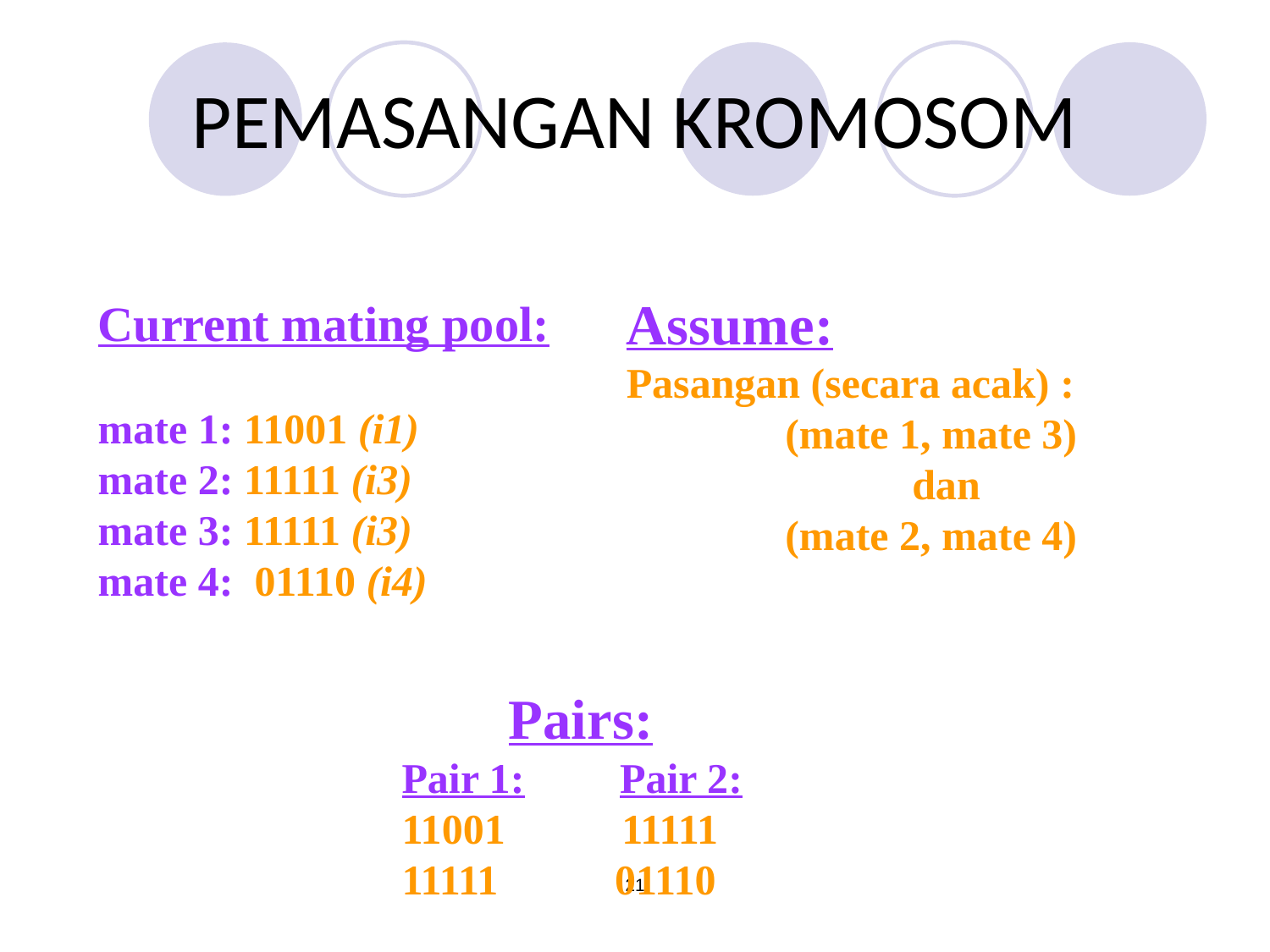

# PEMASANGAN KROMOSOM
Assume:
Pasangan (secara acak) :
         (mate 1, mate 3)
                     dan
         (mate 2, mate 4)
Current mating pool:

mate 1: 11001 (i1)
mate 2: 11111 (i3)
mate 3: 11111 (i3)
mate 4:  01110 (i4)
Pairs:
Pair 1:         Pair 2:
11001           11111
11111           01110
21